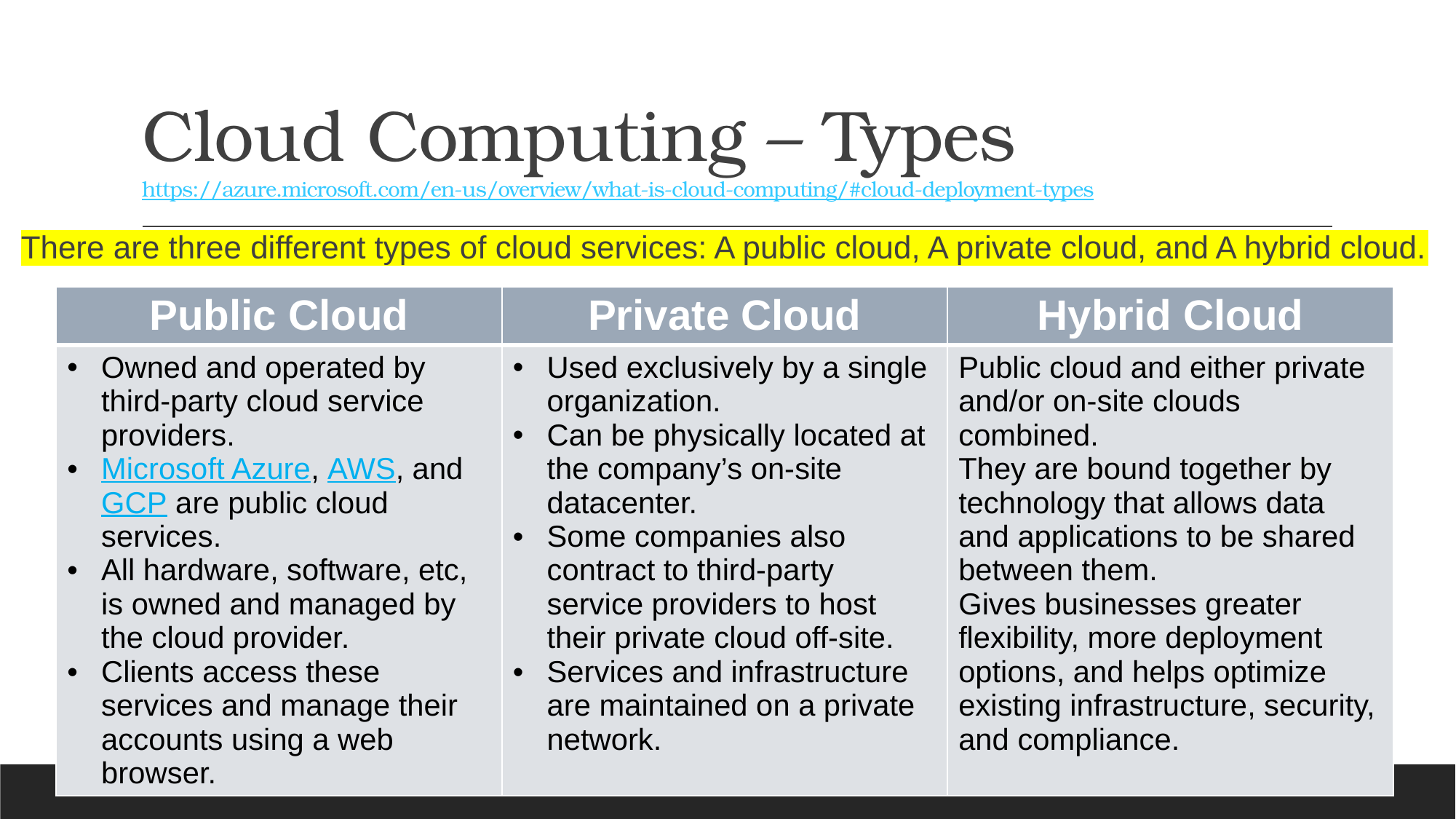

# Cloud Computing – Types https://azure.microsoft.com/en-us/overview/what-is-cloud-computing/#cloud-deployment-types
There are three different types of cloud services: A public cloud, A private cloud, and A hybrid cloud.
| Public Cloud | Private Cloud | Hybrid Cloud |
| --- | --- | --- |
| Owned and operated by third-party cloud service providers. Microsoft Azure, AWS, and GCP are public cloud services. All hardware, software, etc, is owned and managed by the cloud provider. Clients access these services and manage their accounts using a web browser. | Used exclusively by a single organization. Can be physically located at the company’s on-site datacenter. Some companies also contract to third-party service providers to host their private cloud off-site. Services and infrastructure are maintained on a private network. | Public cloud and either private and/or on-site clouds combined. They are bound together by technology that allows data and applications to be shared between them. Gives businesses greater flexibility, more deployment options, and helps optimize existing infrastructure, security, and compliance. |